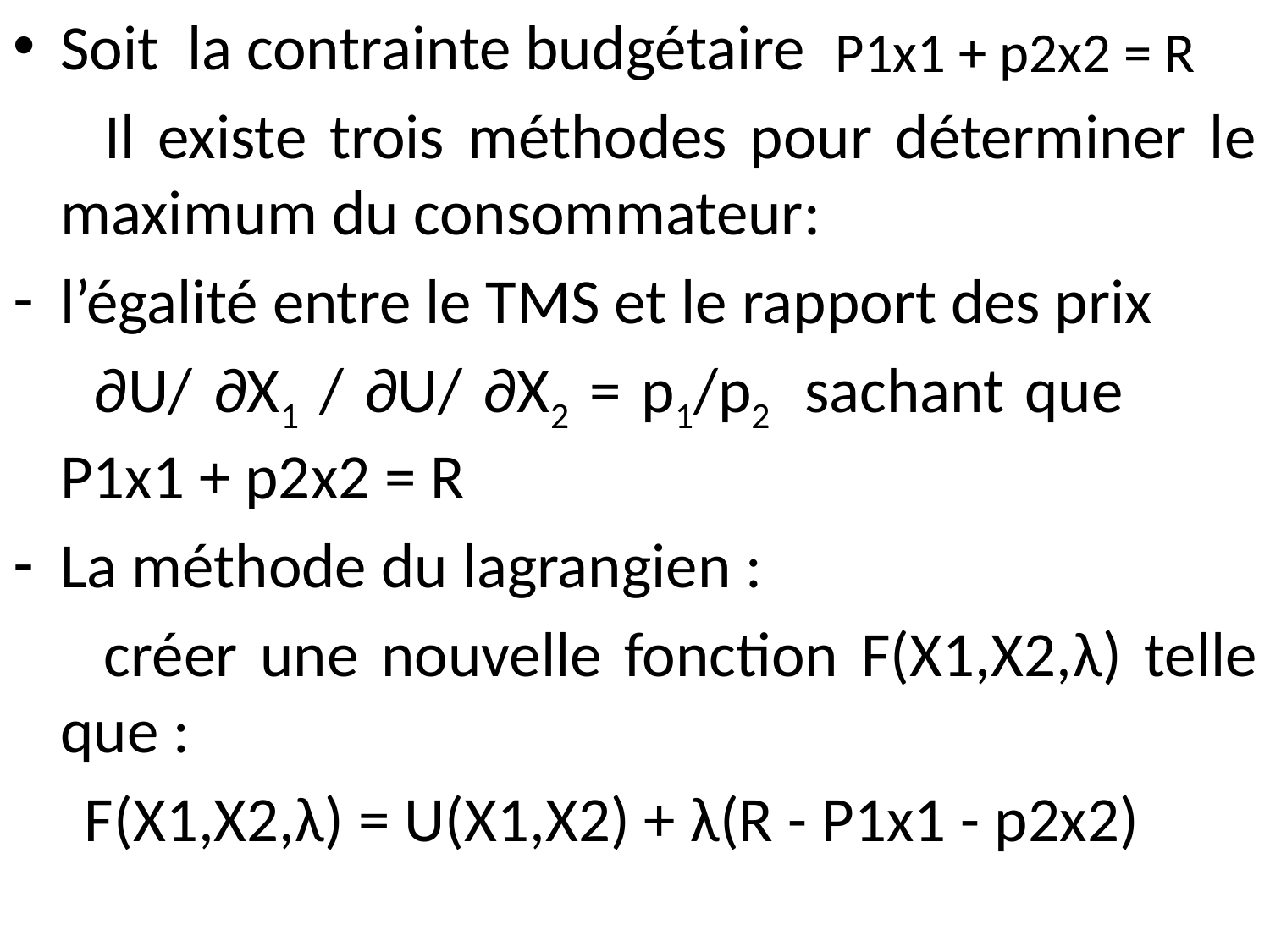

Soit  la contrainte budgétaire
    Il existe trois méthodes pour déterminer le maximum du consommateur:
l’égalité entre le TMS et le rapport des prix
    ∂U/ ∂X1 / ∂U/ ∂X2 = p1/p2  sachant que          P1x1 + p2x2 = R
La méthode du lagrangien :
    créer une nouvelle fonction F(X1,X2,λ) telle que :
     F(X1,X2,λ) = U(X1,X2) + λ(R - P1x1 - p2x2)
P1x1 + p2x2 = R